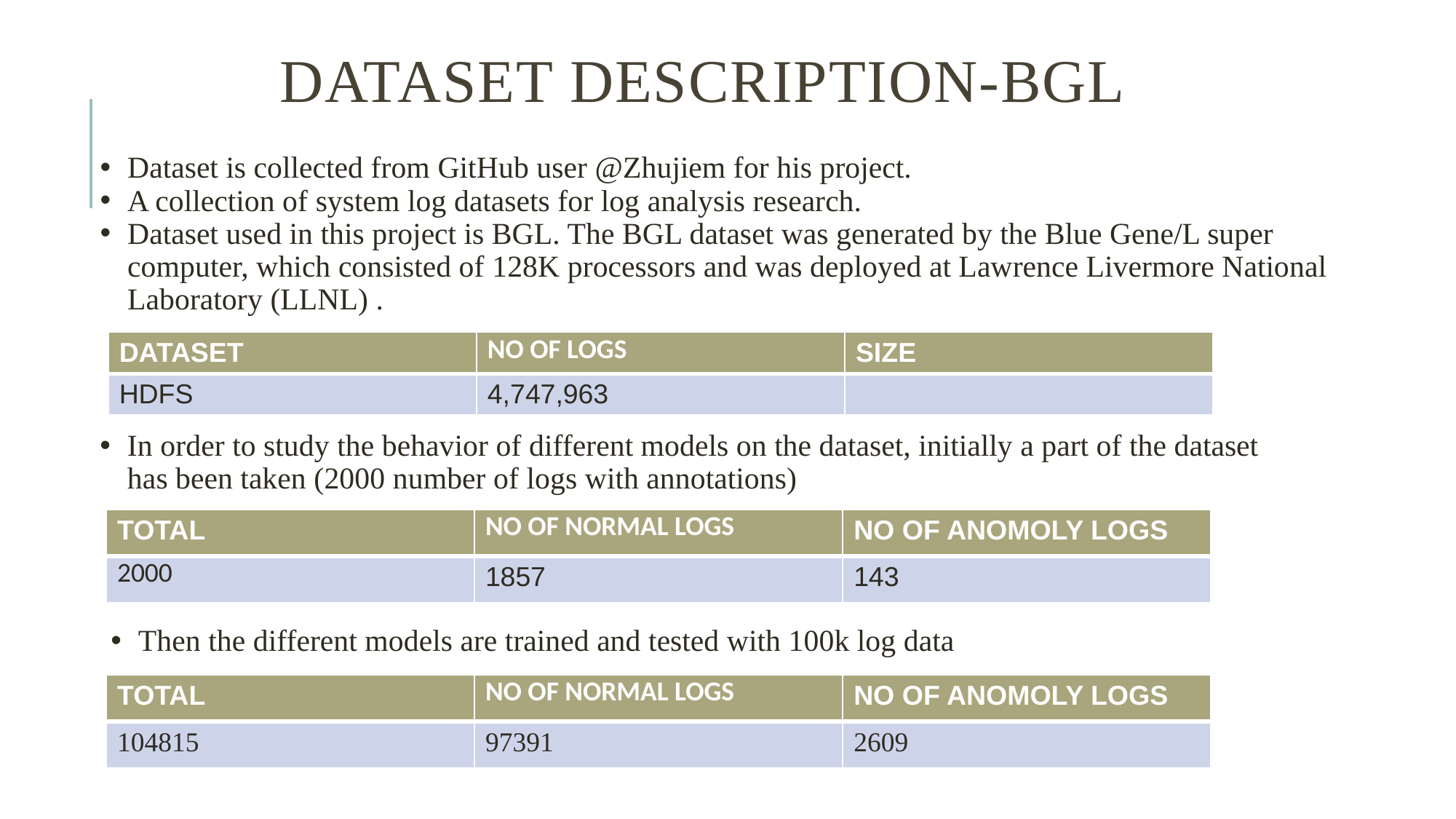

# Dataset Description-BGL
Dataset is collected from GitHub user @Zhujiem for his project.
A collection of system log datasets for log analysis research.
Dataset used in this project is BGL. The BGL dataset was generated by the Blue Gene/L super computer, which consisted of 128K processors and was deployed at Lawrence Livermore National Laboratory (LLNL) .
| DATASET | NO OF LOGS | SIZE |
| --- | --- | --- |
| HDFS | 4,747,963 |  |
In order to study the behavior of different models on the dataset, initially a part of the dataset has been taken (2000 number of logs with annotations)
| TOTAL | NO OF NORMAL LOGS | NO OF ANOMOLY LOGS |
| --- | --- | --- |
| 2000 | 1857 | 143 |
Then the different models are trained and tested with 100k log data
| TOTAL | NO OF NORMAL LOGS | NO OF ANOMOLY LOGS |
| --- | --- | --- |
| 104815 | 97391 | 2609 |